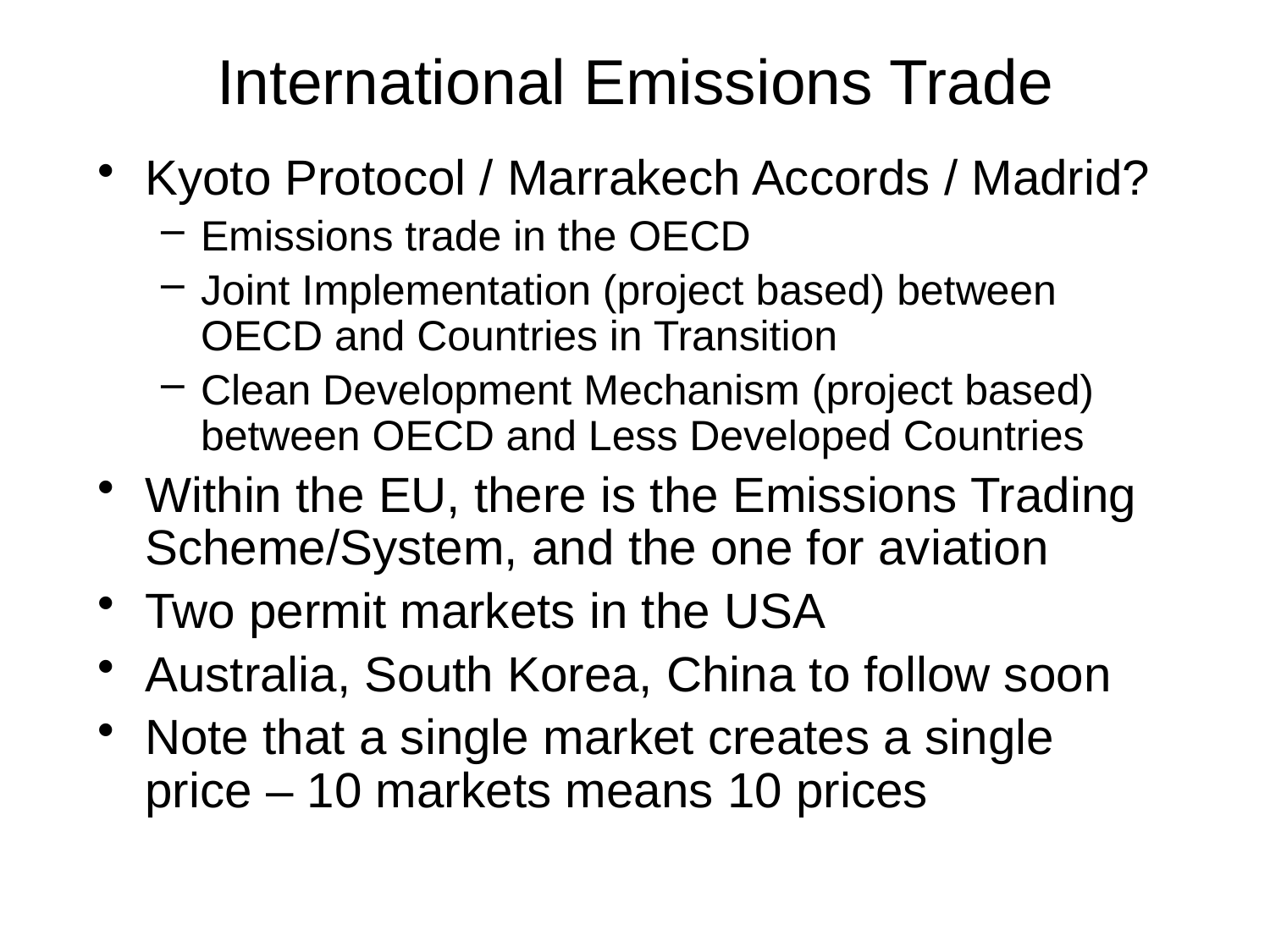

# International Emissions Trade
Kyoto Protocol / Marrakech Accords / Madrid?
Emissions trade in the OECD
Joint Implementation (project based) between OECD and Countries in Transition
Clean Development Mechanism (project based) between OECD and Less Developed Countries
Within the EU, there is the Emissions Trading Scheme/System, and the one for aviation
Two permit markets in the USA
Australia, South Korea, China to follow soon
Note that a single market creates a single price – 10 markets means 10 prices